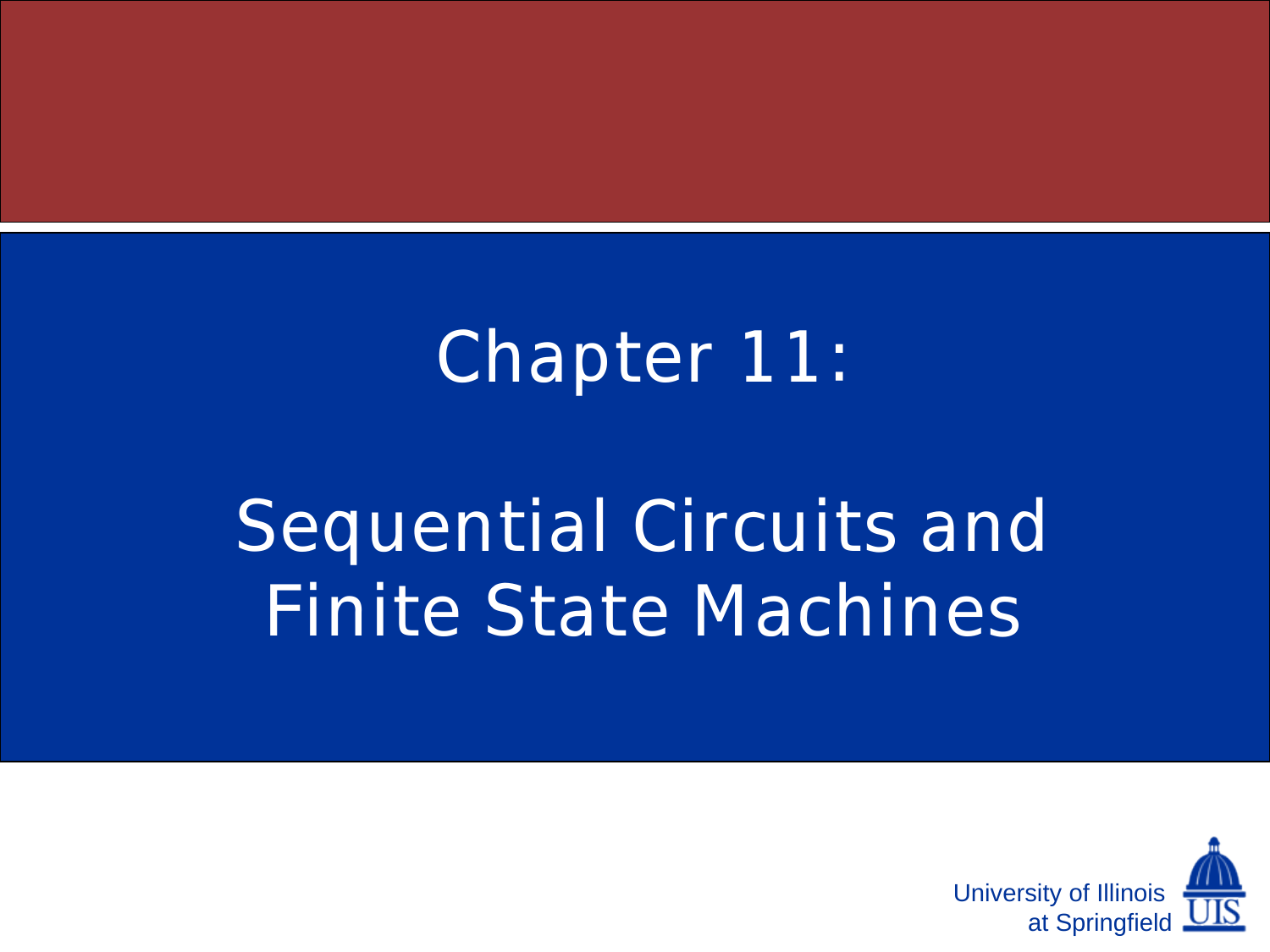

# Chapter 11: Sequential Circuits and Finite State Machines